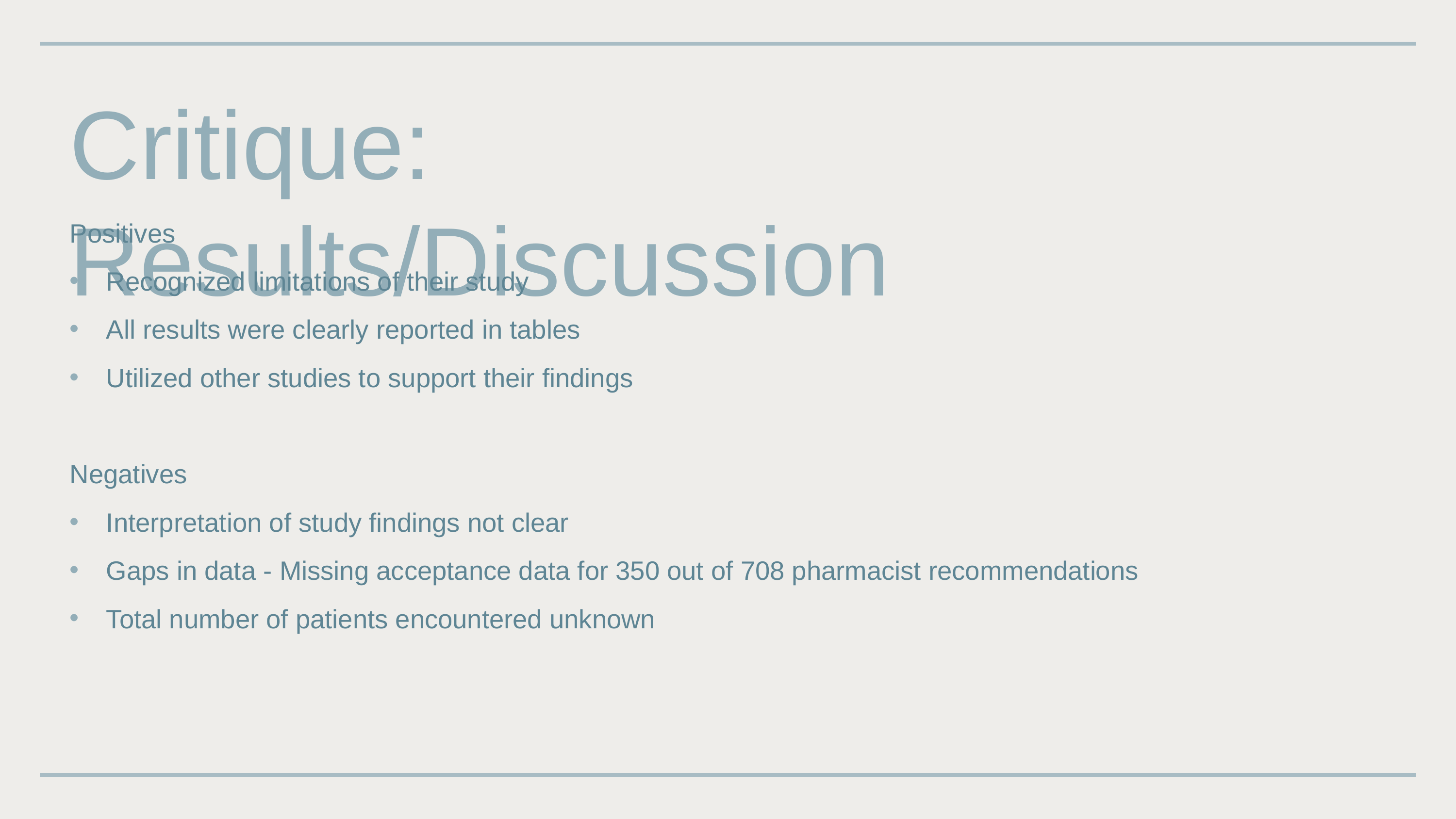

Critique: Results/Discussion

Positives
Recognized limitations of their study
All results were clearly reported in tables
Utilized other studies to support their findings

Negatives
Interpretation of study findings not clear
Gaps in data - Missing acceptance data for 350 out of 708 pharmacist recommendations
Total number of patients encountered unknown